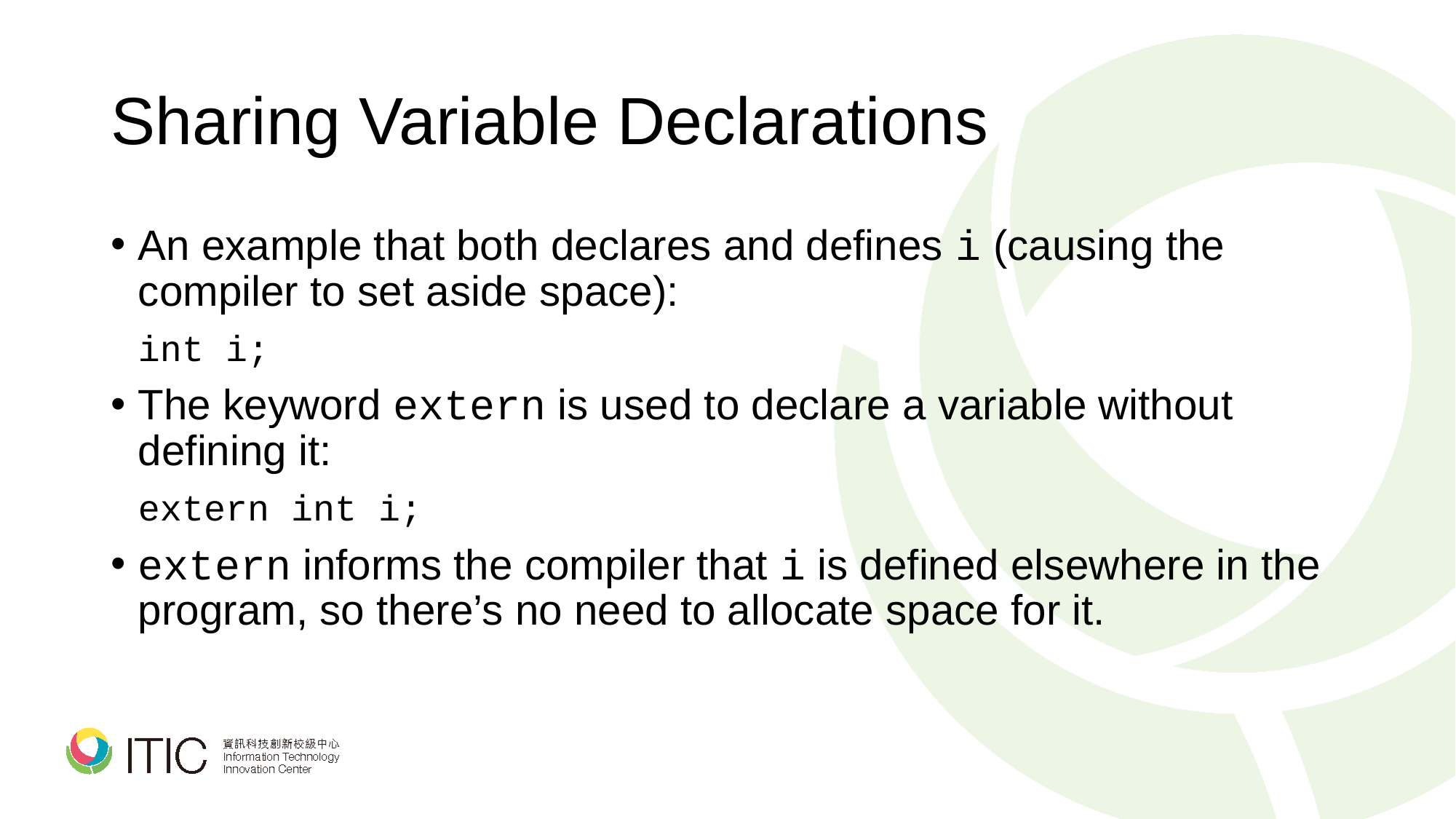

# Sharing Variable Declarations
An example that both declares and defines i (causing the compiler to set aside space):
	int i;
The keyword extern is used to declare a variable without defining it:
	extern int i;
extern informs the compiler that i is defined elsewhere in the program, so there’s no need to allocate space for it.